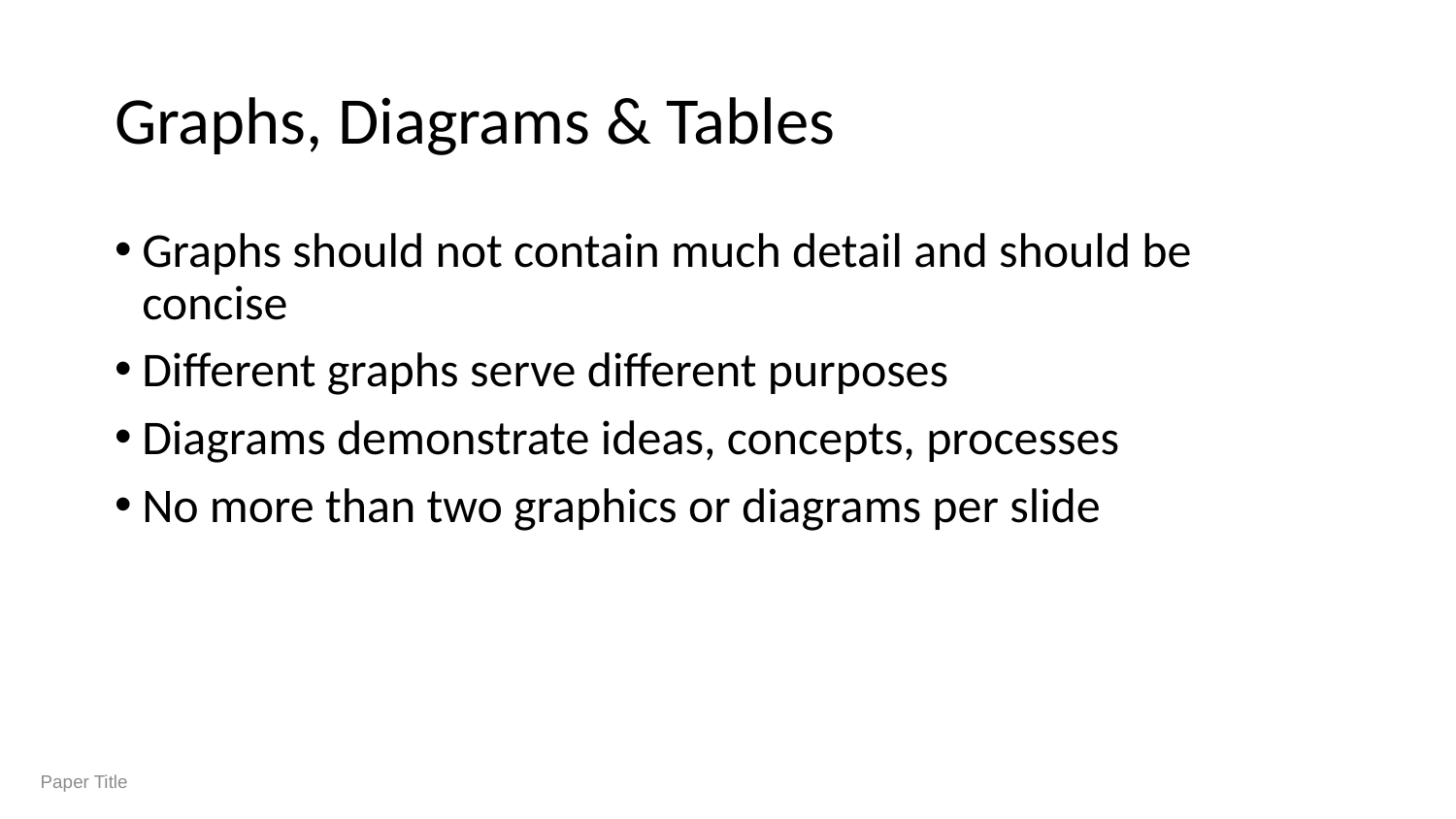

# Graphs, Diagrams & Tables
Graphs should not contain much detail and should be concise
Different graphs serve different purposes
Diagrams demonstrate ideas, concepts, processes
No more than two graphics or diagrams per slide
Paper Title
4